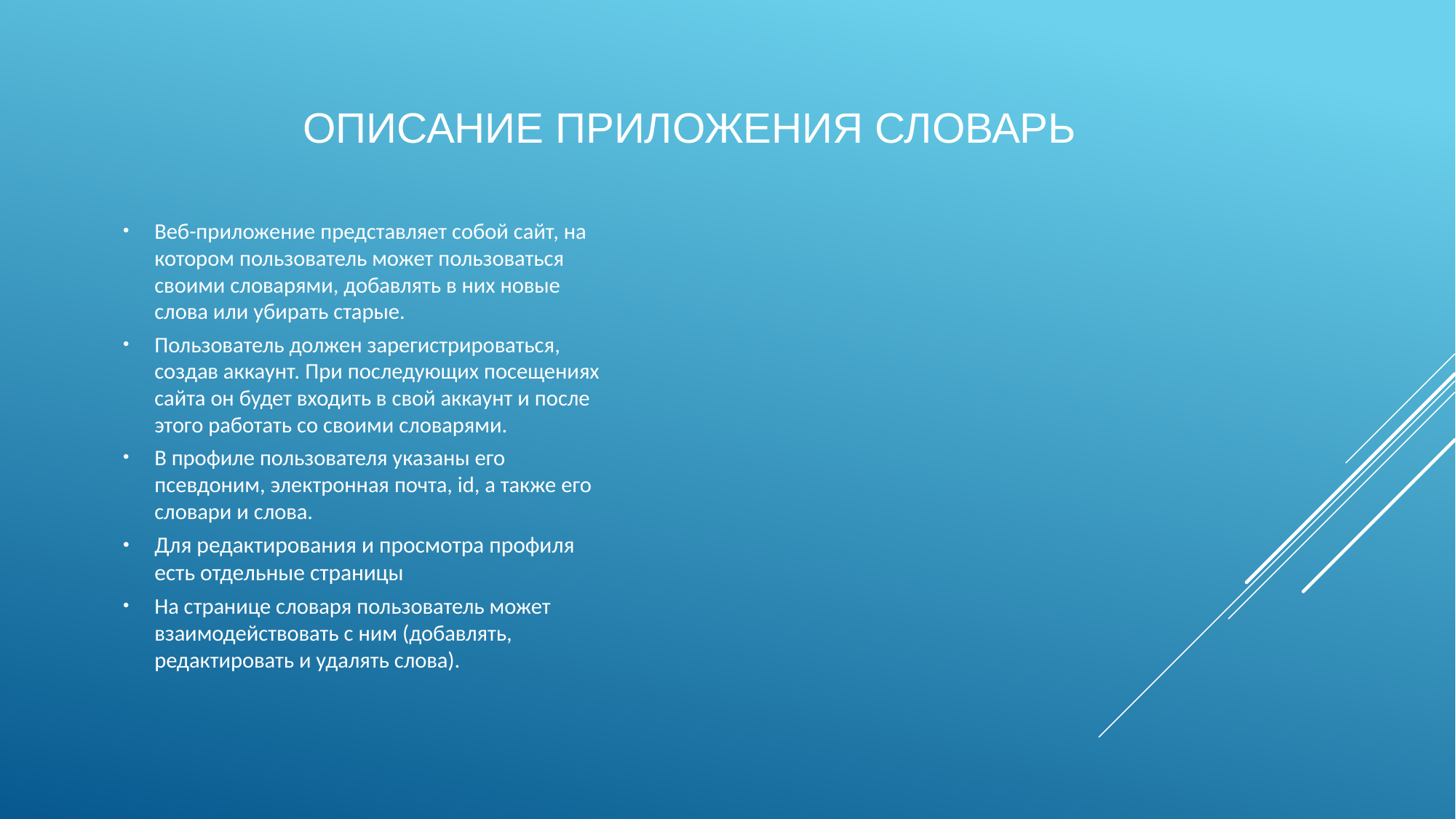

# Описание приложения Словарь

Веб-приложение представляет собой сайт, на котором пользователь может пользоваться своими словарями, добавлять в них новые слова или убирать старые.
Пользователь должен зарегистрироваться, создав аккаунт. При последующих посещениях сайта он будет входить в свой аккаунт и после этого работать со своими словарями.
В профиле пользователя указаны его псевдоним, электронная почта, id, а также его словари и слова.
Для редактирования и просмотра профиля есть отдельные страницы
На странице словаря пользователь может взаимодействовать с ним (добавлять, редактировать и удалять слова).